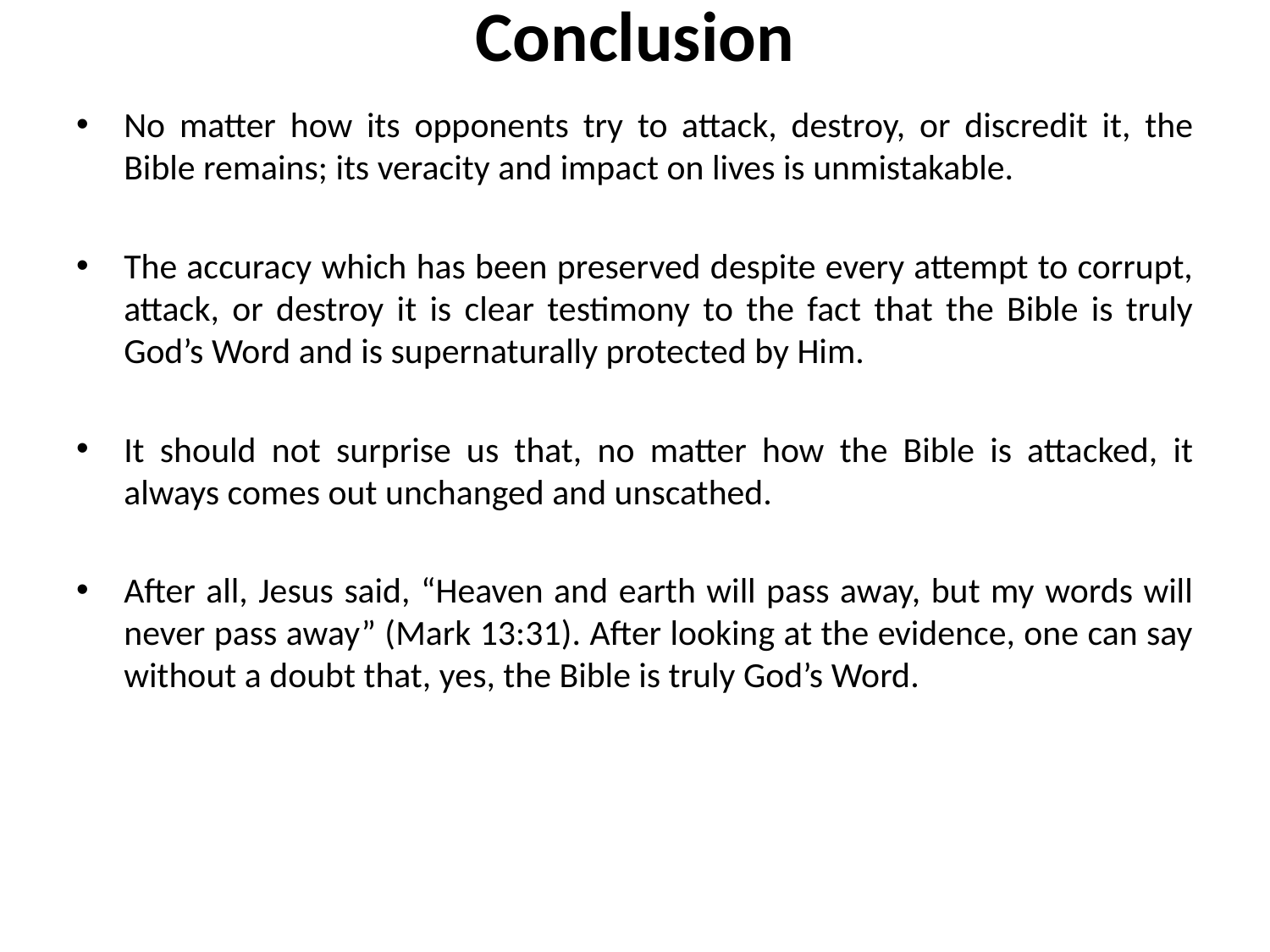

# Conclusion
No matter how its opponents try to attack, destroy, or discredit it, the Bible remains; its veracity and impact on lives is unmistakable.

The accuracy which has been preserved despite every attempt to corrupt, attack, or destroy it is clear testimony to the fact that the Bible is truly God’s Word and is supernaturally protected by Him.

It should not surprise us that, no matter how the Bible is attacked, it always comes out unchanged and unscathed.

After all, Jesus said, “Heaven and earth will pass away, but my words will never pass away” (Mark 13:31). After looking at the evidence, one can say without a doubt that, yes, the Bible is truly God’s Word.